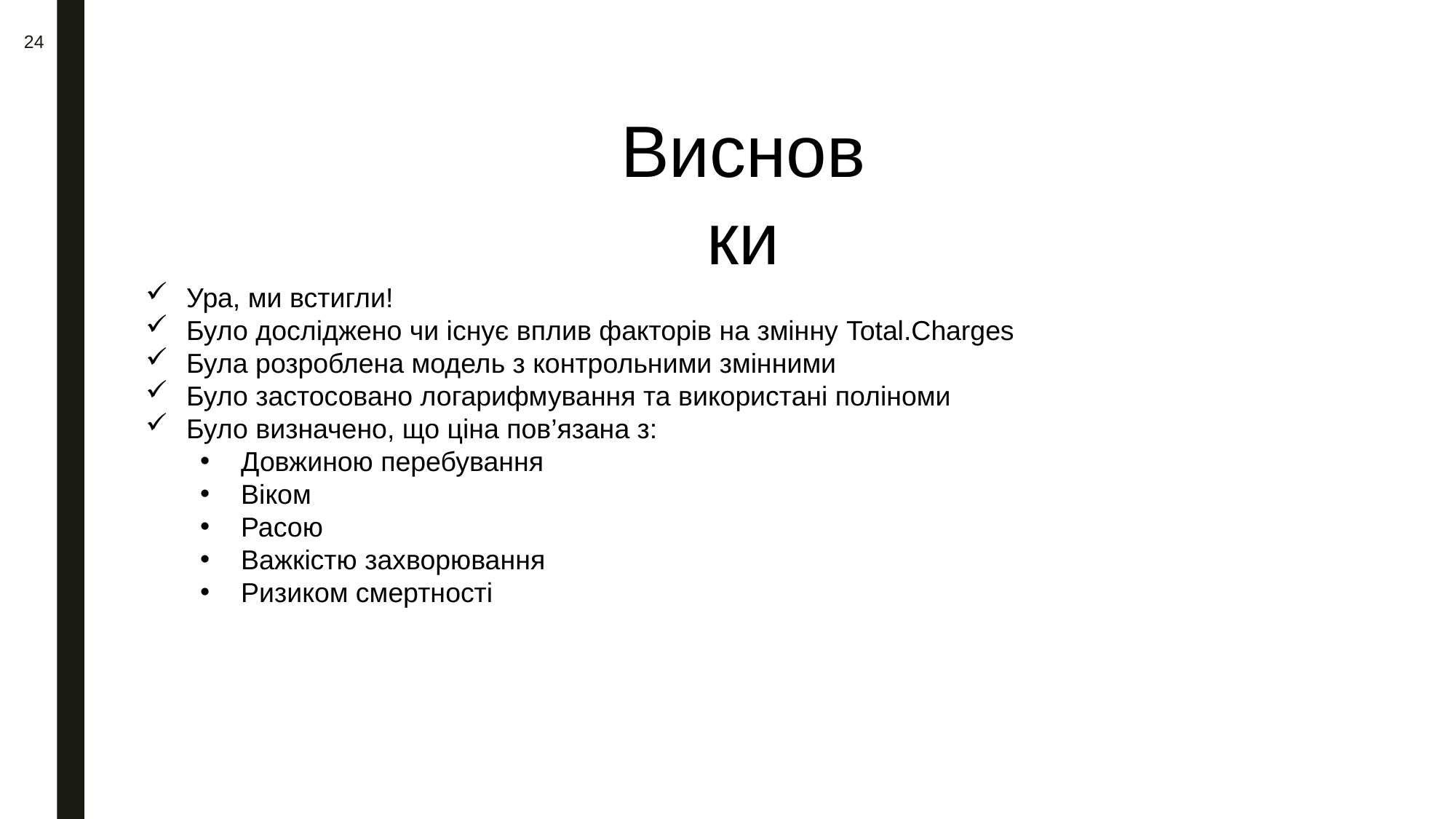

24
Висновки
Ура, ми встигли!
Було досліджено чи існує вплив факторів на змінну Total.Charges
Була розроблена модель з контрольними змінними
Було застосовано логарифмування та використані поліноми
Було визначено, що ціна пов’язана з:
Довжиною перебування
Віком
Расою
Важкістю захворювання
Ризиком смертності